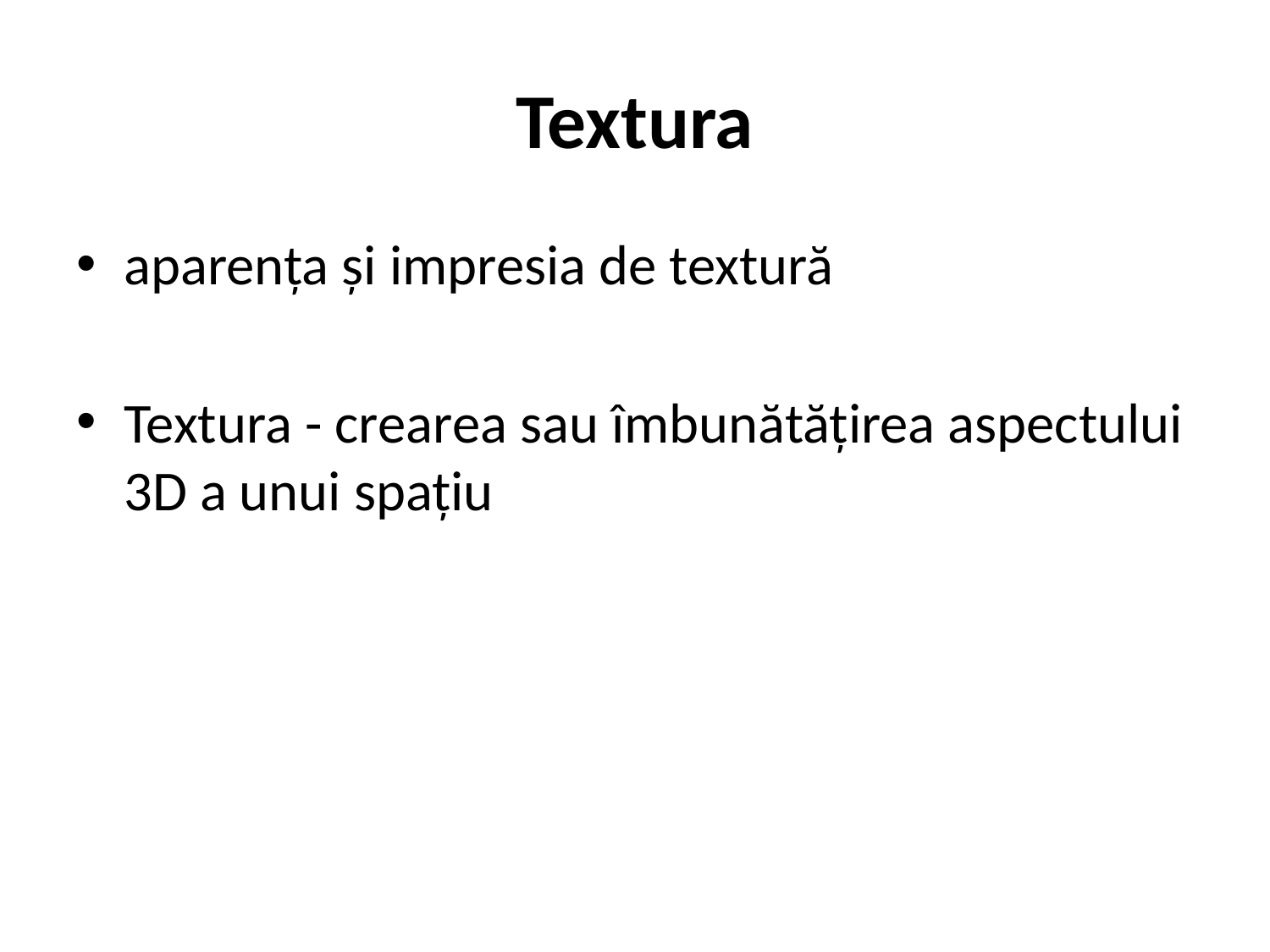

# Textura
aparența și impresia de textură

Textura - crearea sau îmbunătățirea aspectului 3D a unui spațiu